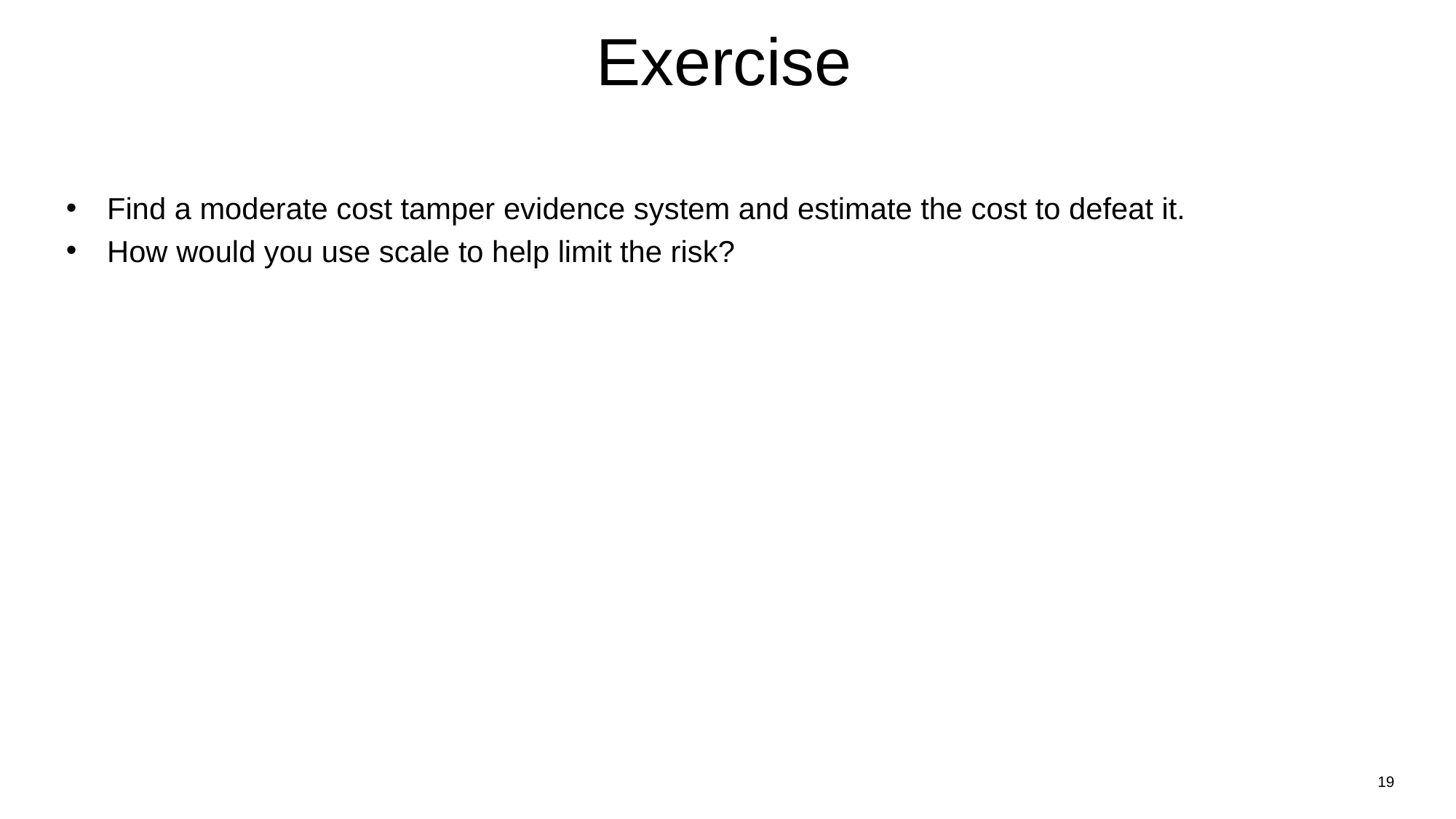

# Exercise
Find a moderate cost tamper evidence system and estimate the cost to defeat it.
How would you use scale to help limit the risk?

19